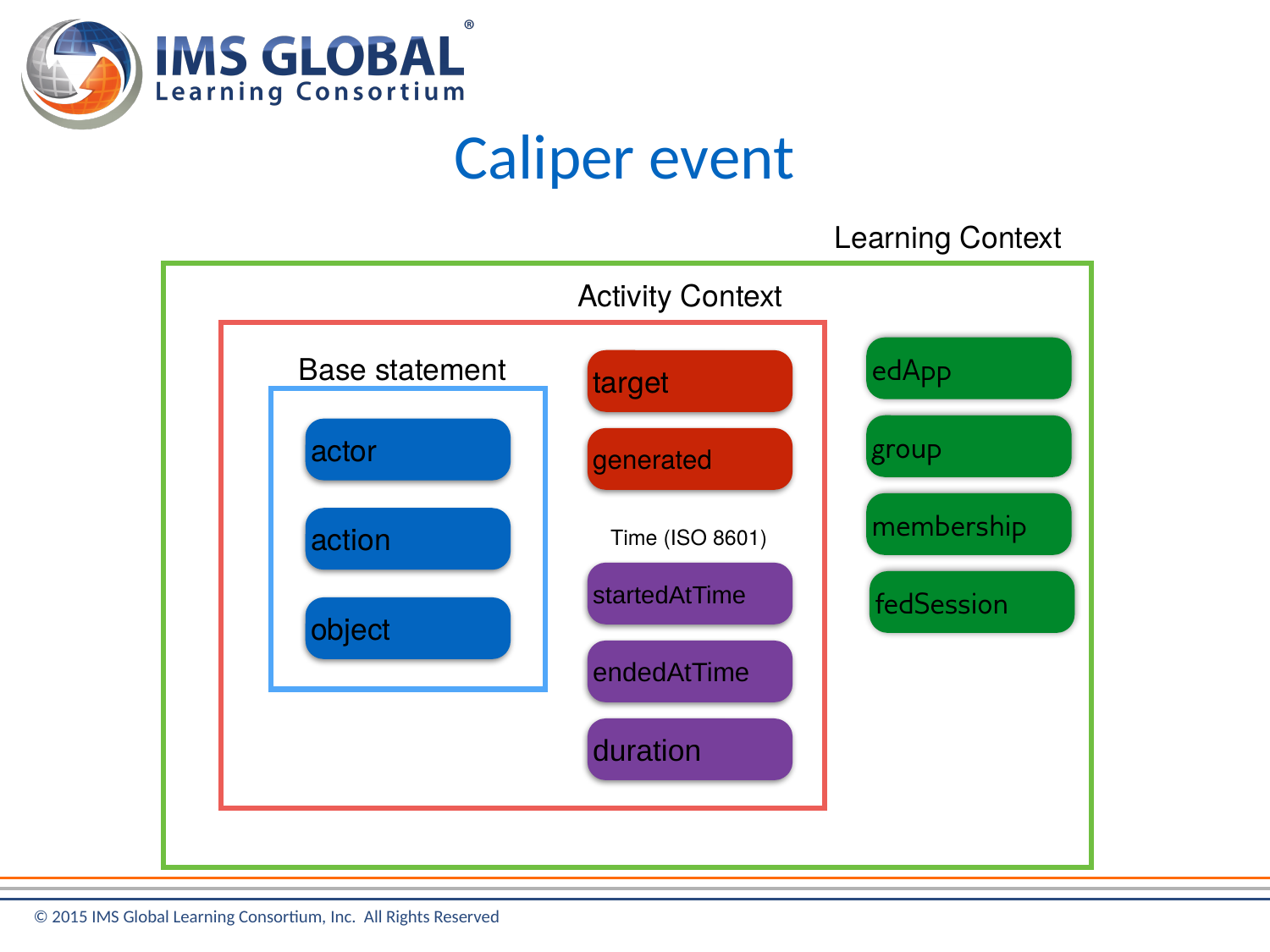

# Caliper event
Learning Context

Activity Context

edApp
Base statement
target

group
actor
generated
membership
action
Time (ISO 8601)
startedAtTime
fedSession
object
endedAtTime
duration